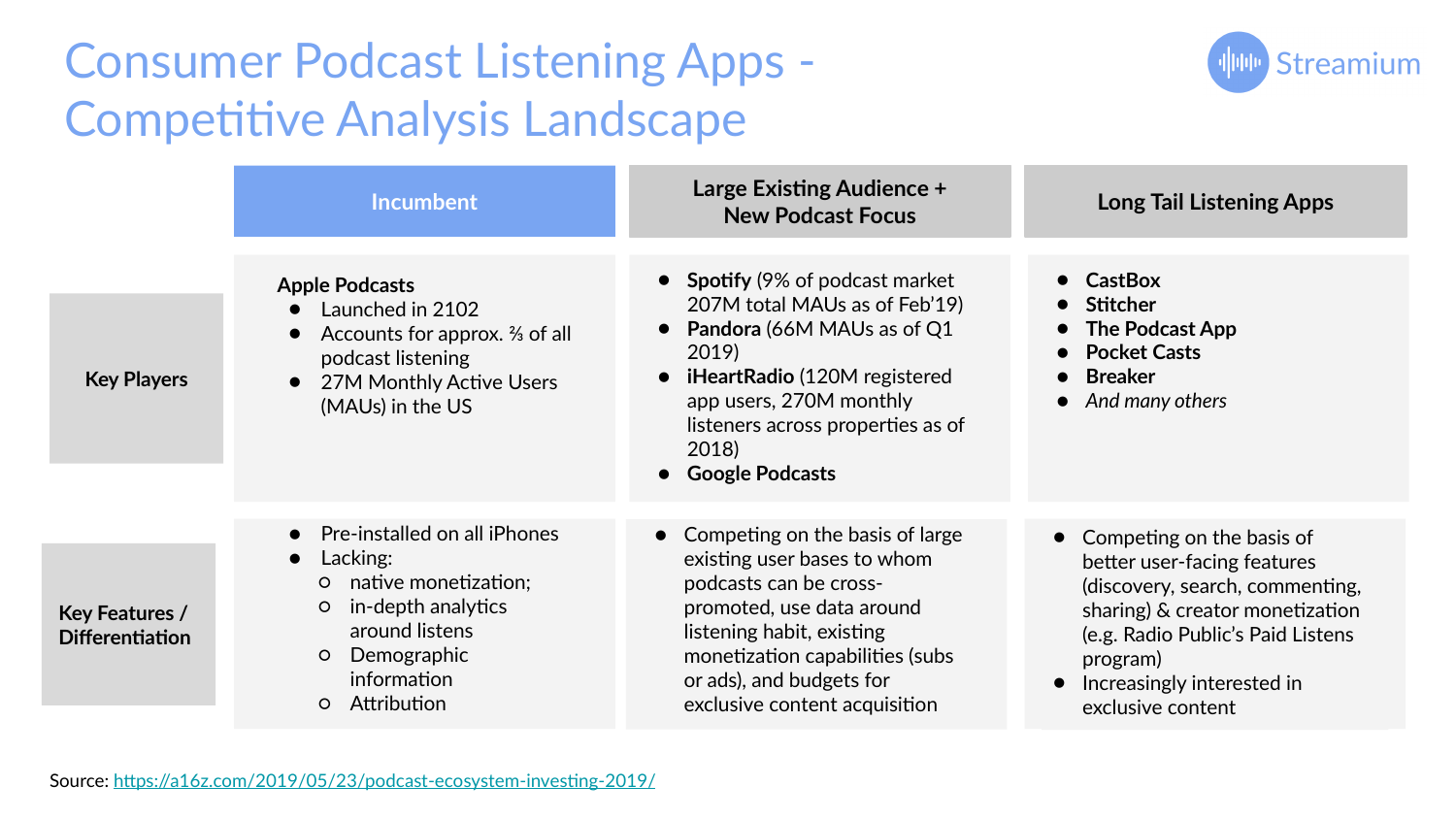

# Consumer Podcast Listening Apps -
Competitive Analysis Landscape

Incumbent

Large Existing Audience + New Podcast Focus

Long Tail Listening Apps

Apple Podcasts
Launched in 2102
Accounts for approx. ⅔ of all podcast listening
27M Monthly Active Users (MAUs) in the US
Spotify (9% of podcast market 207M total MAUs as of Feb’19)
Pandora (66M MAUs as of Q1 2019)
iHeartRadio (120M registered app users, 270M monthly listeners across properties as of 2018)
Google Podcasts

CastBox
Stitcher
The Podcast App
Pocket Casts
Breaker
And many others

Key Players

Pre-installed on all iPhones
Lacking:
native monetization;
in-depth analytics around listens
Demographic information
Attribution
Competing on the basis of large existing user bases to whom podcasts can be cross-promoted, use data around listening habit, existing monetization capabilities (subs or ads), and budgets for exclusive content acquisition

Competing on the basis of better user-facing features (discovery, search, commenting, sharing) & creator monetization (e.g. Radio Public’s Paid Listens program)
Increasingly interested in exclusive content

Key Features / Differentiation
Source: https://a16z.com/2019/05/23/podcast-ecosystem-investing-2019/